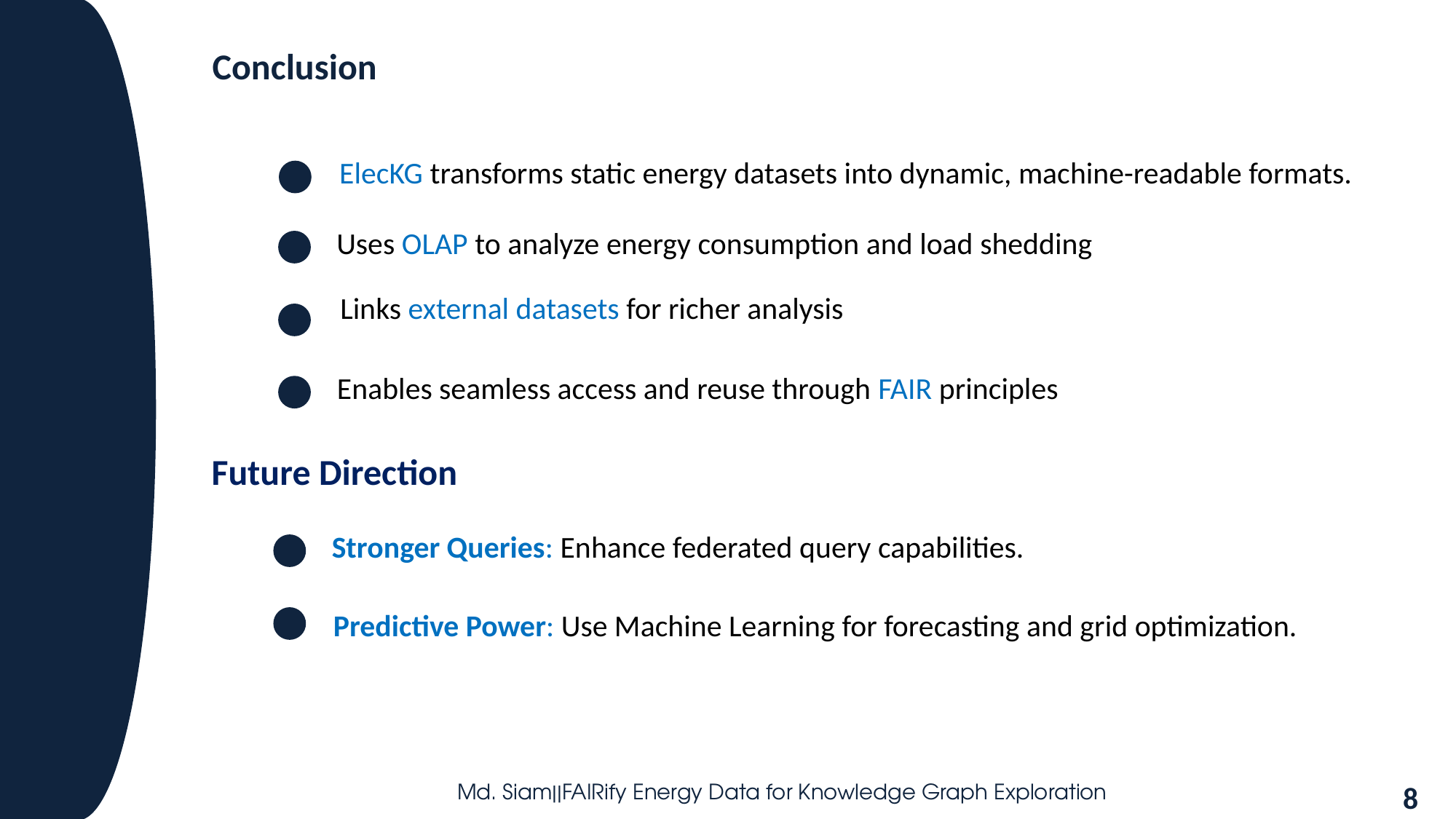

Conclusion

ElecKG transforms static energy datasets into dynamic, machine-readable formats.

Uses OLAP to analyze energy consumption and load shedding

Links external datasets for richer analysis

Enables seamless access and reuse through FAIR principles

Future Direction
Stronger Queries: Enhance federated query capabilities.

Predictive Power: Use Machine Learning for forecasting and grid optimization.

Md. Siam||FAIRify Energy Data for Knowledge Graph Exploration
8